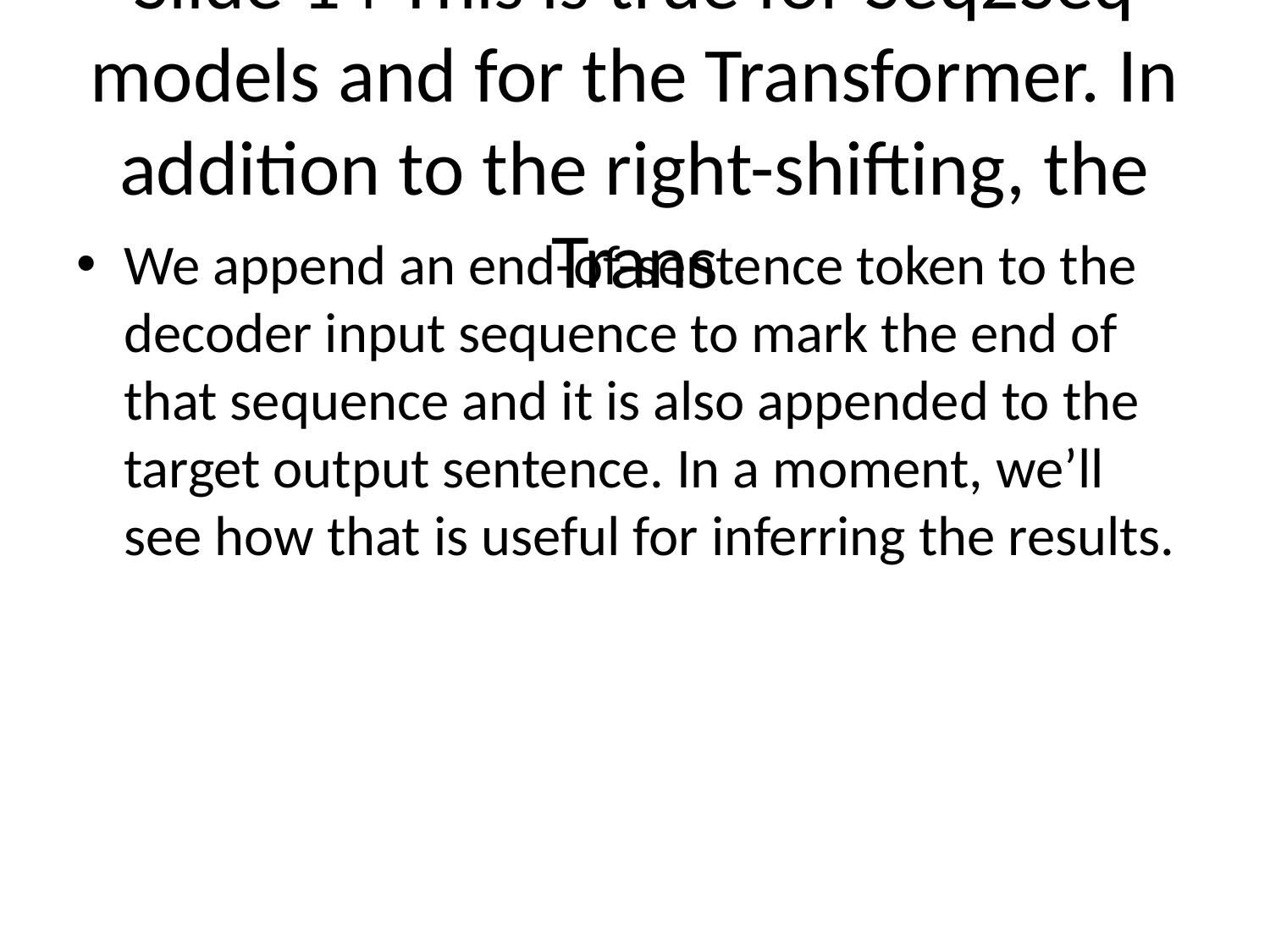

# Slide 14 This is true for Seq2Seq models and for the Transformer. In addition to the right-shifting, the Trans
We append an end-of-sentence token to the decoder input sequence to mark the end of that sequence and it is also appended to the target output sentence. In a moment, we’ll see how that is useful for inferring the results.